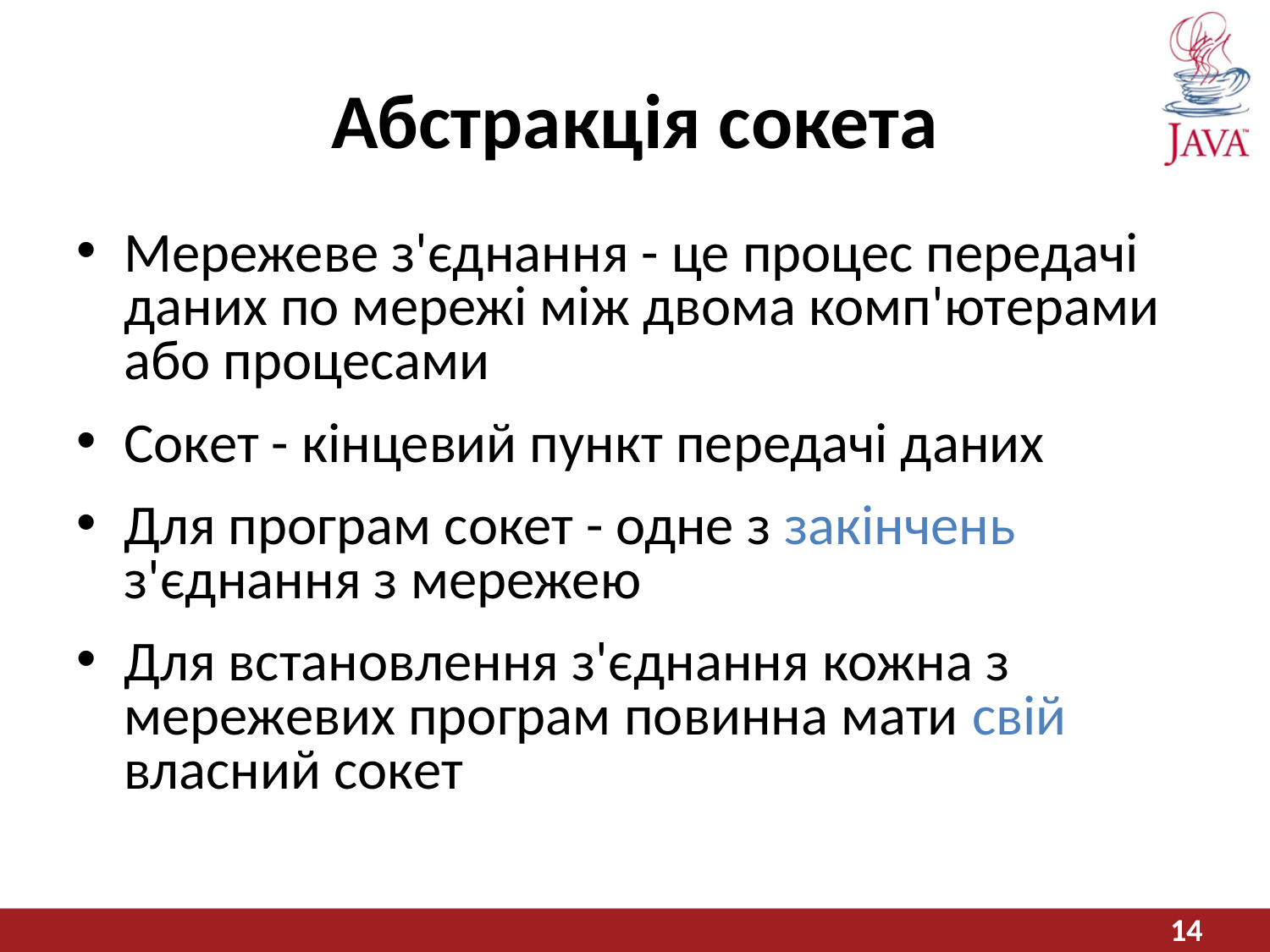

# Абстракція сокета
Мережеве з'єднання - це процес передачі даних по мережі між двома комп'ютерами або процесами
Сокет - кінцевий пункт передачі даних
Для програм сокет - одне з закінчень з'єднання з мережею
Для встановлення з'єднання кожна з мережевих програм повинна мати свій власний сокет